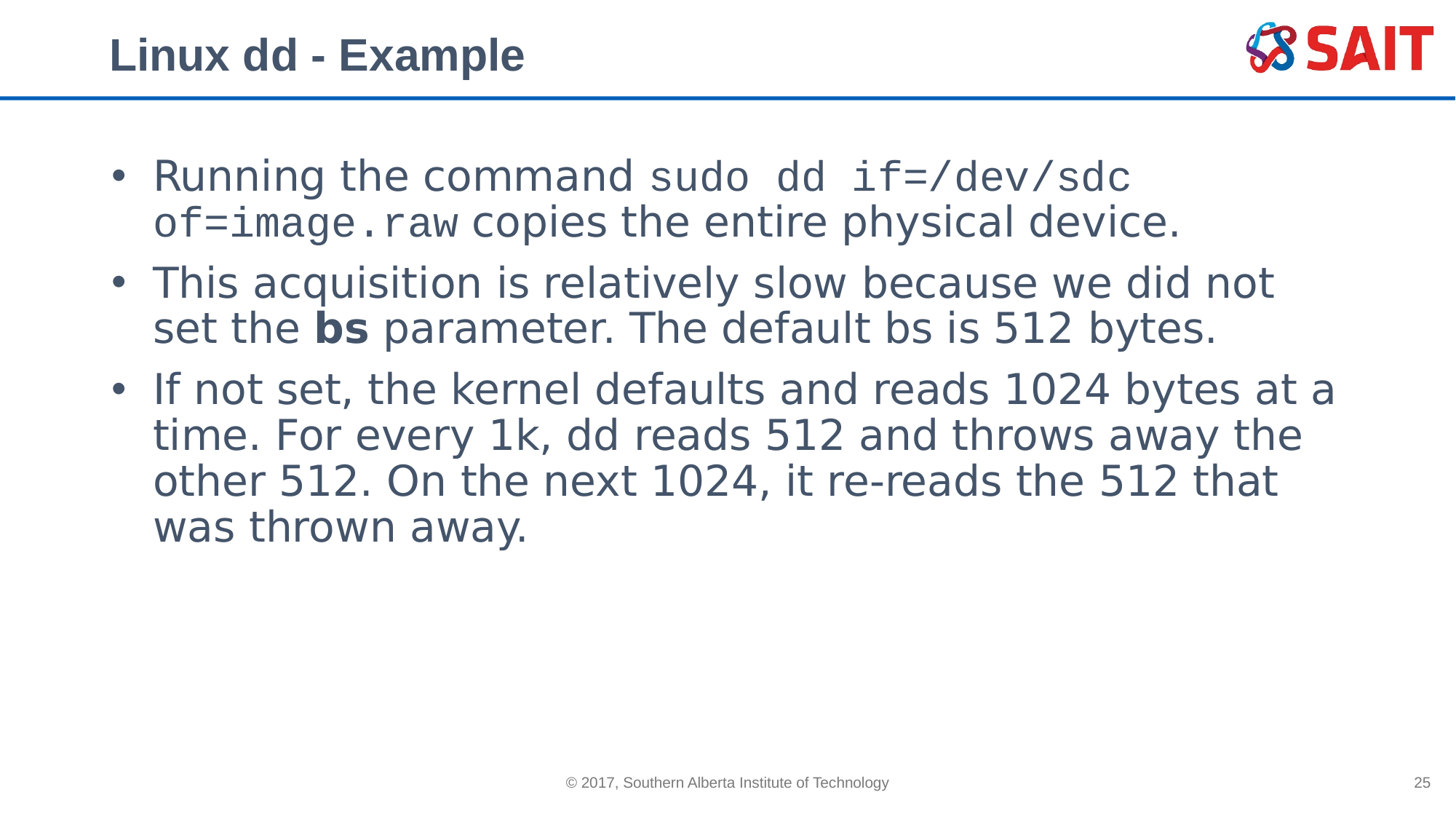

# Linux dd - Example
Running the command sudo dd if=/dev/sdc of=image.raw copies the entire physical device.
This acquisition is relatively slow because we did not set the bs parameter. The default bs is 512 bytes.
If not set, the kernel defaults and reads 1024 bytes at a time. For every 1k, dd reads 512 and throws away the other 512. On the next 1024, it re-reads the 512 that was thrown away.